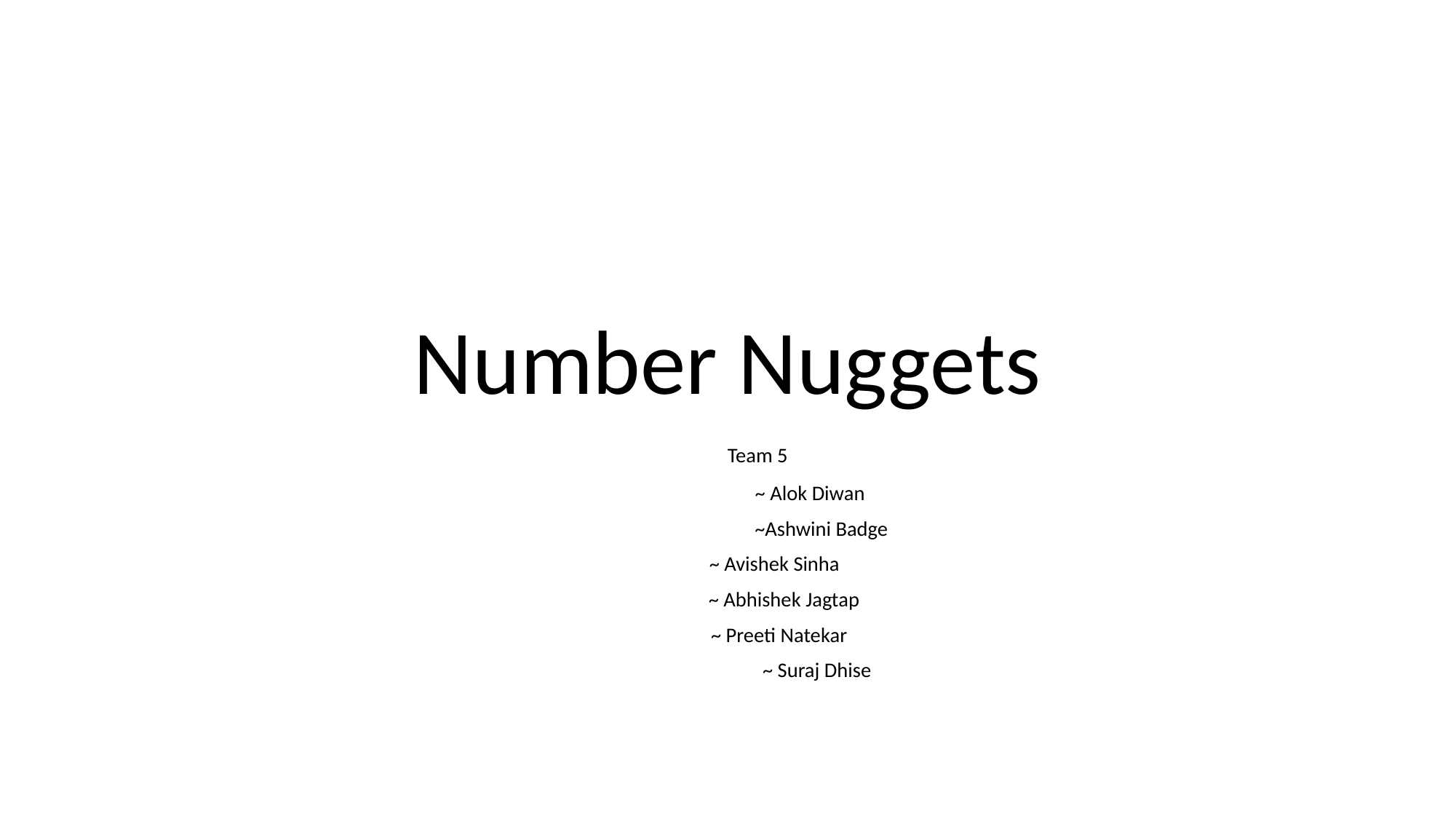

# Number Nuggets
		Team 5
			               ~ Alok Diwan
			 	~Ashwini Badge
				~ Avishek Sinha
				    ~ Abhishek Jagtap
				  ~ Preeti Natekar
			                  ~ Suraj Dhise